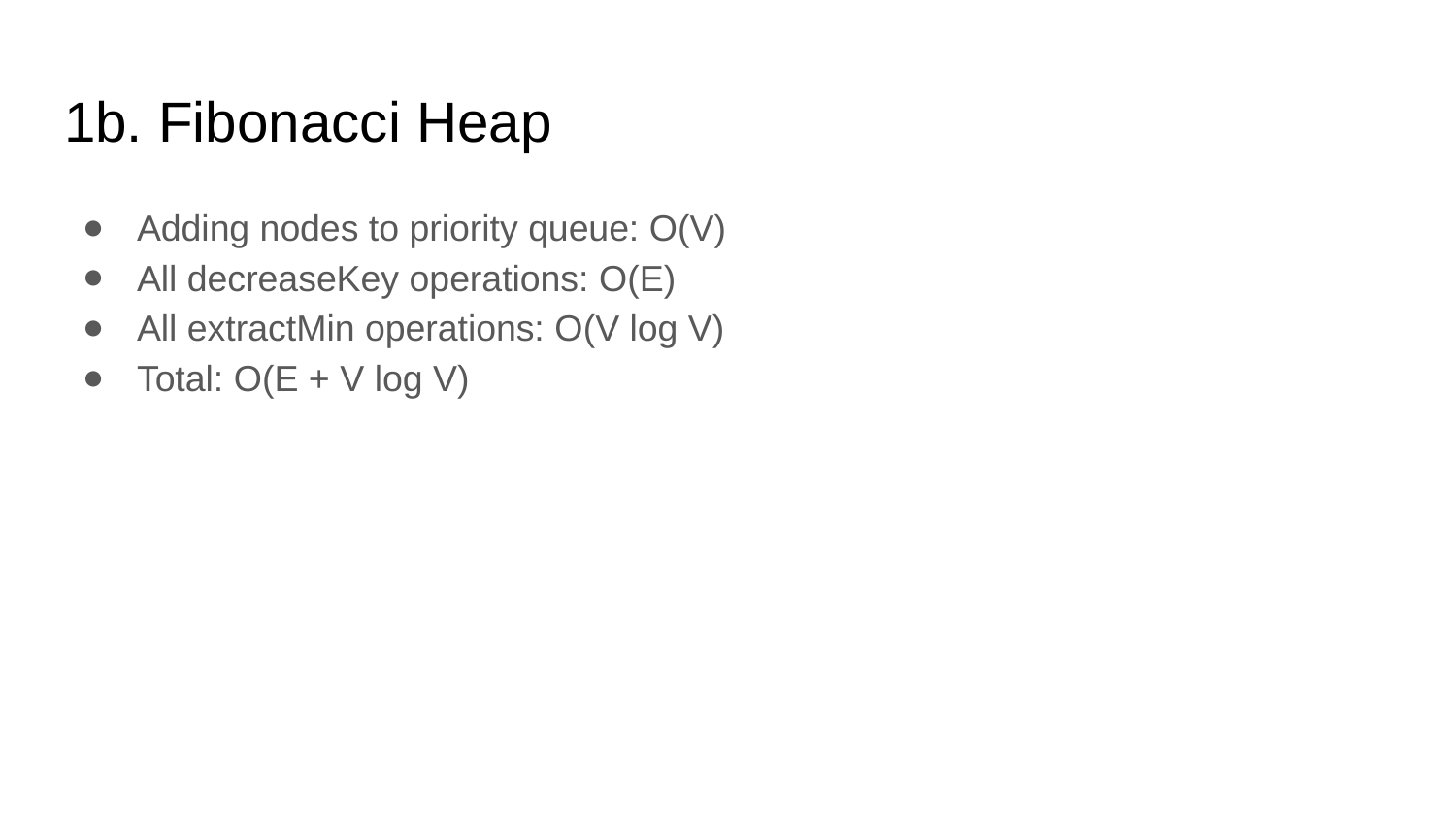

# 1b. Fibonacci Heap
Adding nodes to priority queue: O(V)
All decreaseKey operations: O(E)
All extractMin operations: O(V log V)
Total: O(E + V log V)